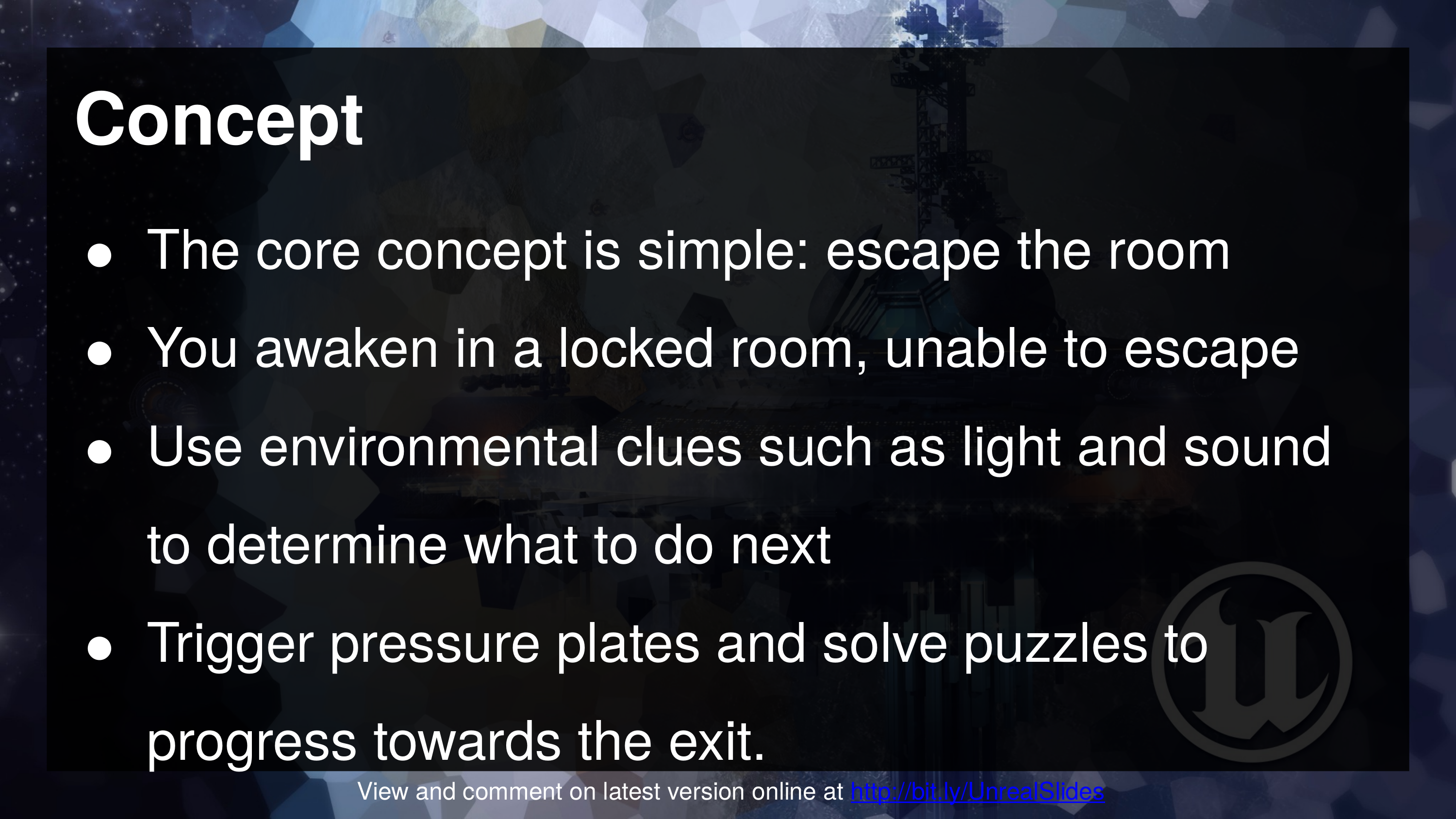

# Concept
The core concept is simple: escape the room
You awaken in a locked room, unable to escape
Use environmental clues such as light and sound to determine what to do next
Trigger pressure plates and solve puzzles to progress towards the exit.